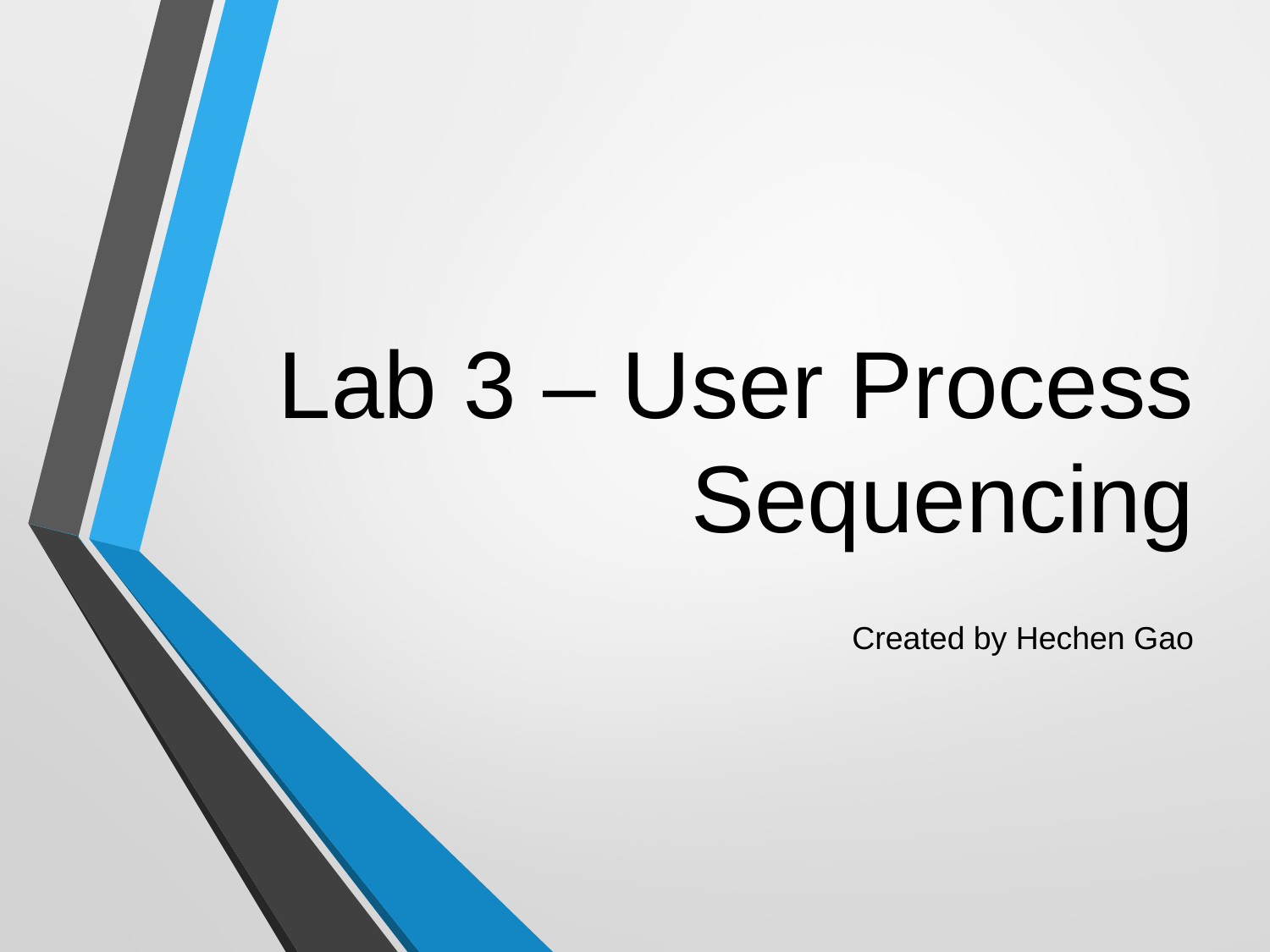

# Lab 3 – User Process Sequencing
Created by Hechen Gao